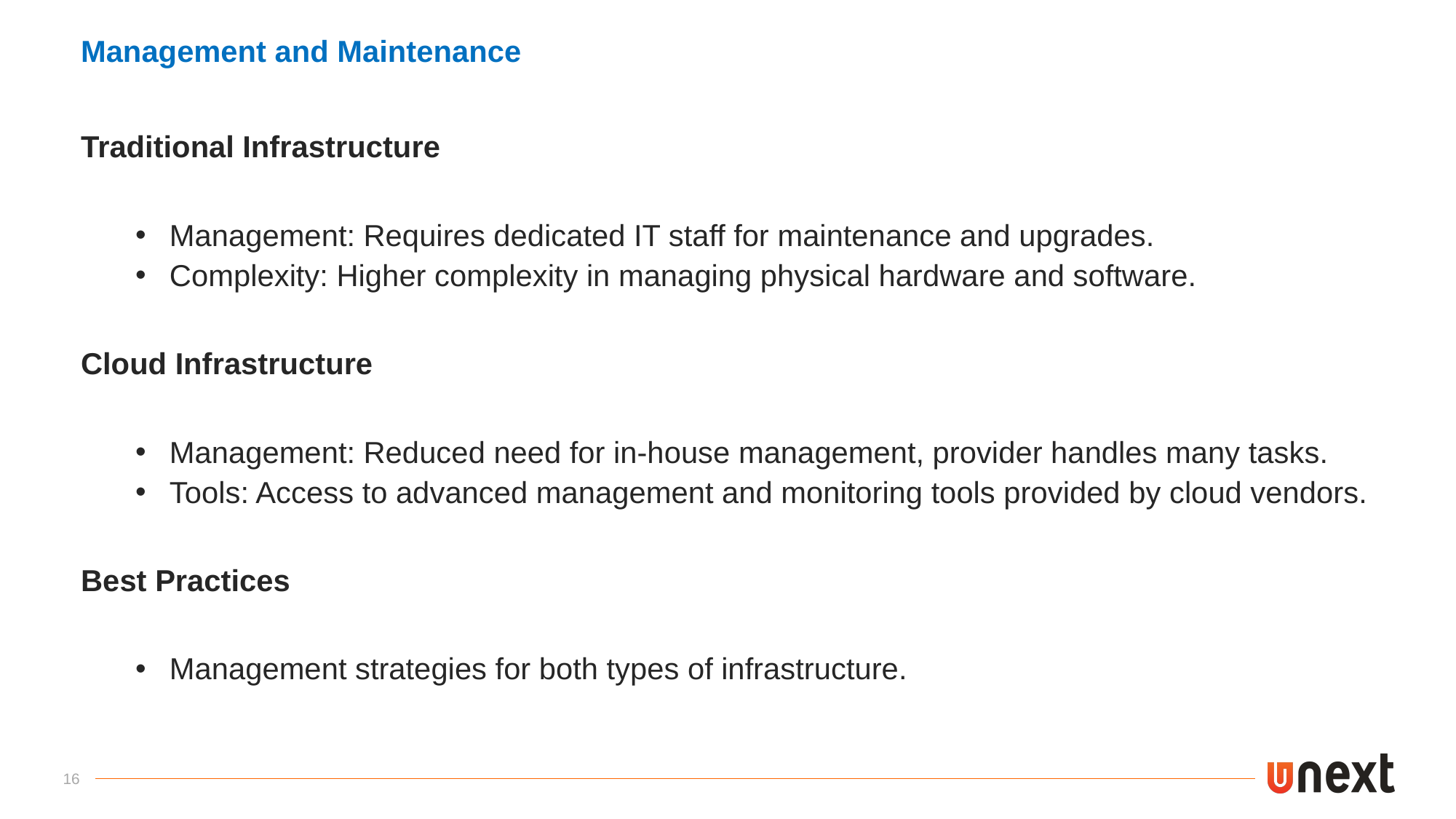

Management and Maintenance

Traditional Infrastructure

Management: Requires dedicated IT staff for maintenance and upgrades.
Complexity: Higher complexity in managing physical hardware and software.

Cloud Infrastructure

Management: Reduced need for in-house management, provider handles many tasks.
Tools: Access to advanced management and monitoring tools provided by cloud vendors.

Best Practices

Management strategies for both types of infrastructure.

16